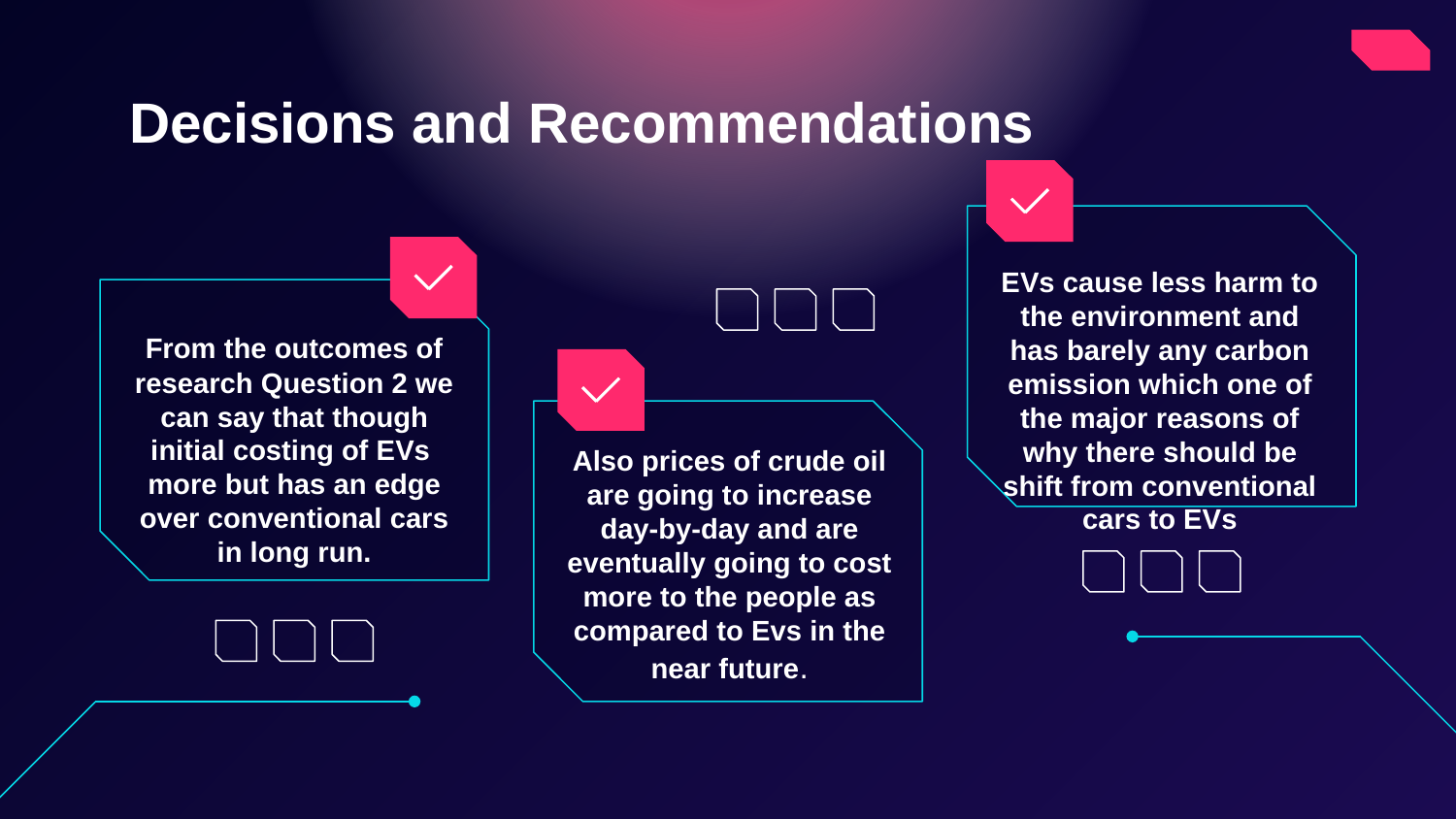

# Decisions and Recommendations

EVs cause less harm to the environment and has barely any carbon emission which one of the major reasons of why there should be shift from conventional cars to EVs

From the outcomes of research Question 2 we can say that though initial costing of EVs  more but has an edge over conventional cars in long run.

Also prices of crude oil are going to increase day-by-day and are eventually going to cost more to the people as compared to Evs in the near future.